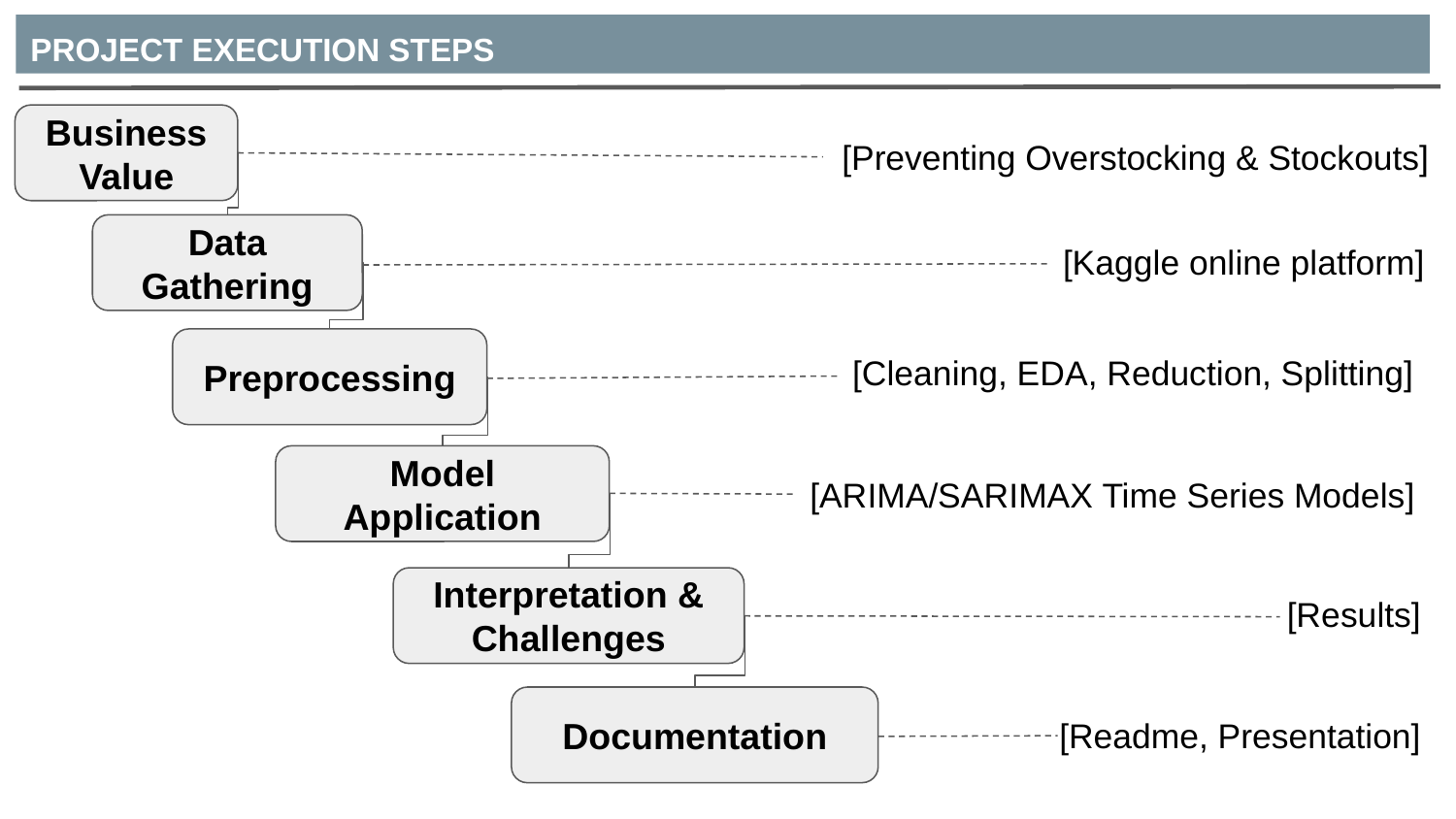

PROJECT EXECUTION STEPS
Business Value
[Preventing Overstocking & Stockouts]
Data Gathering
[Kaggle online platform]
Preprocessing
[Cleaning, EDA, Reduction, Splitting]
Model Application
[ARIMA/SARIMAX Time Series Models]
Interpretation & Challenges
[Results]
Documentation
[Readme, Presentation]